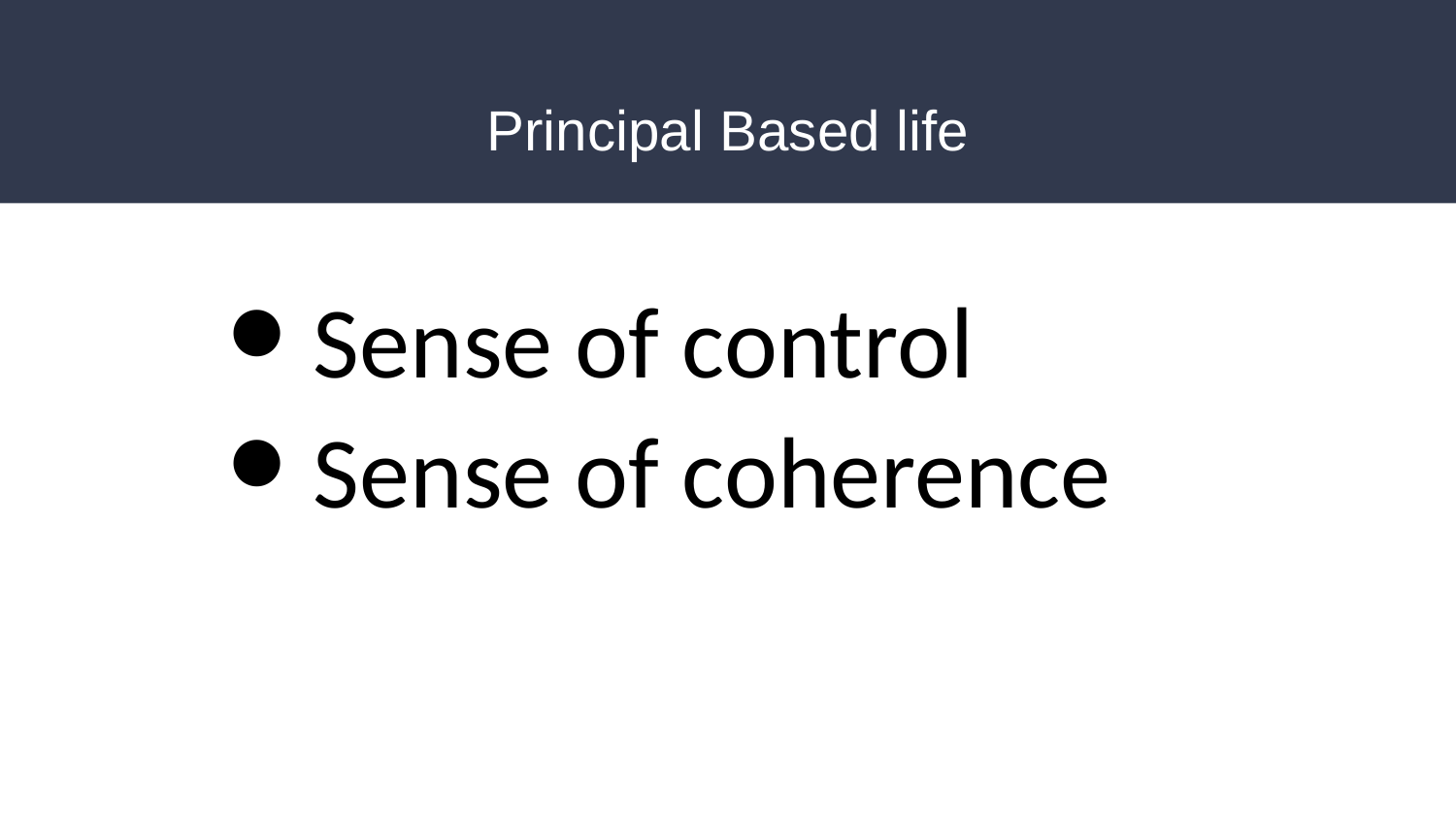

# Principal Based life

Sense of control
Sense of coherence